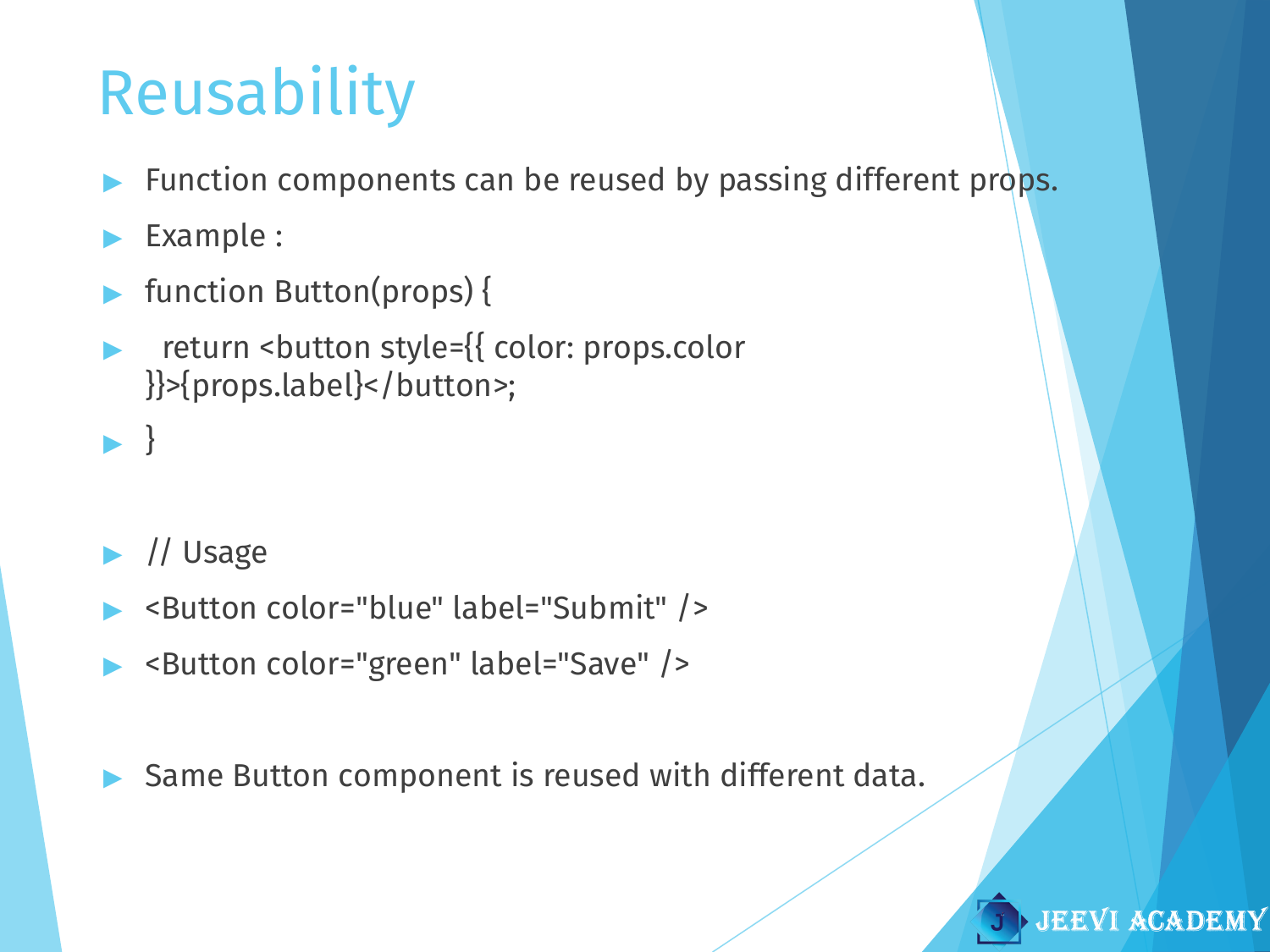

# Reusability
Function components can be reused by passing different props.
Example :
function Button(props) {
  return <button style={{ color: props.color }}>{props.label}</button>;
}

// Usage
<Button color="blue" label="Submit" />
<Button color="green" label="Save" />

Same Button component is reused with different data.